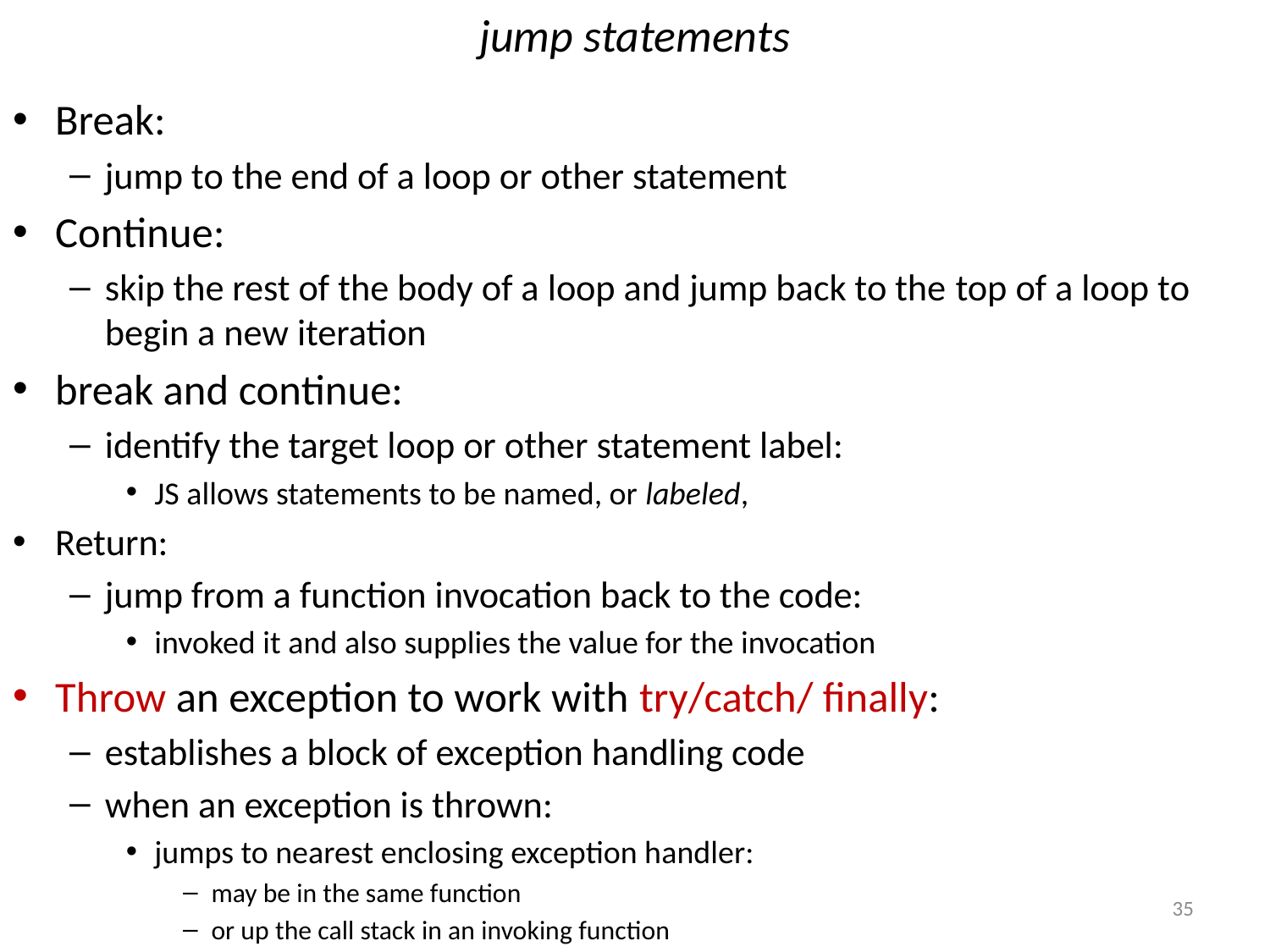

# jump statements
Break:
jump to the end of a loop or other statement
Continue:
skip the rest of the body of a loop and jump back to the top of a loop to begin a new iteration
break and continue:
identify the target loop or other statement label:
JS allows statements to be named, or labeled,
Return:
jump from a function invocation back to the code:
invoked it and also supplies the value for the invocation
Throw an exception to work with try/catch/ finally:
establishes a block of exception handling code
when an exception is thrown:
jumps to nearest enclosing exception handler:
may be in the same function
or up the call stack in an invoking function
35